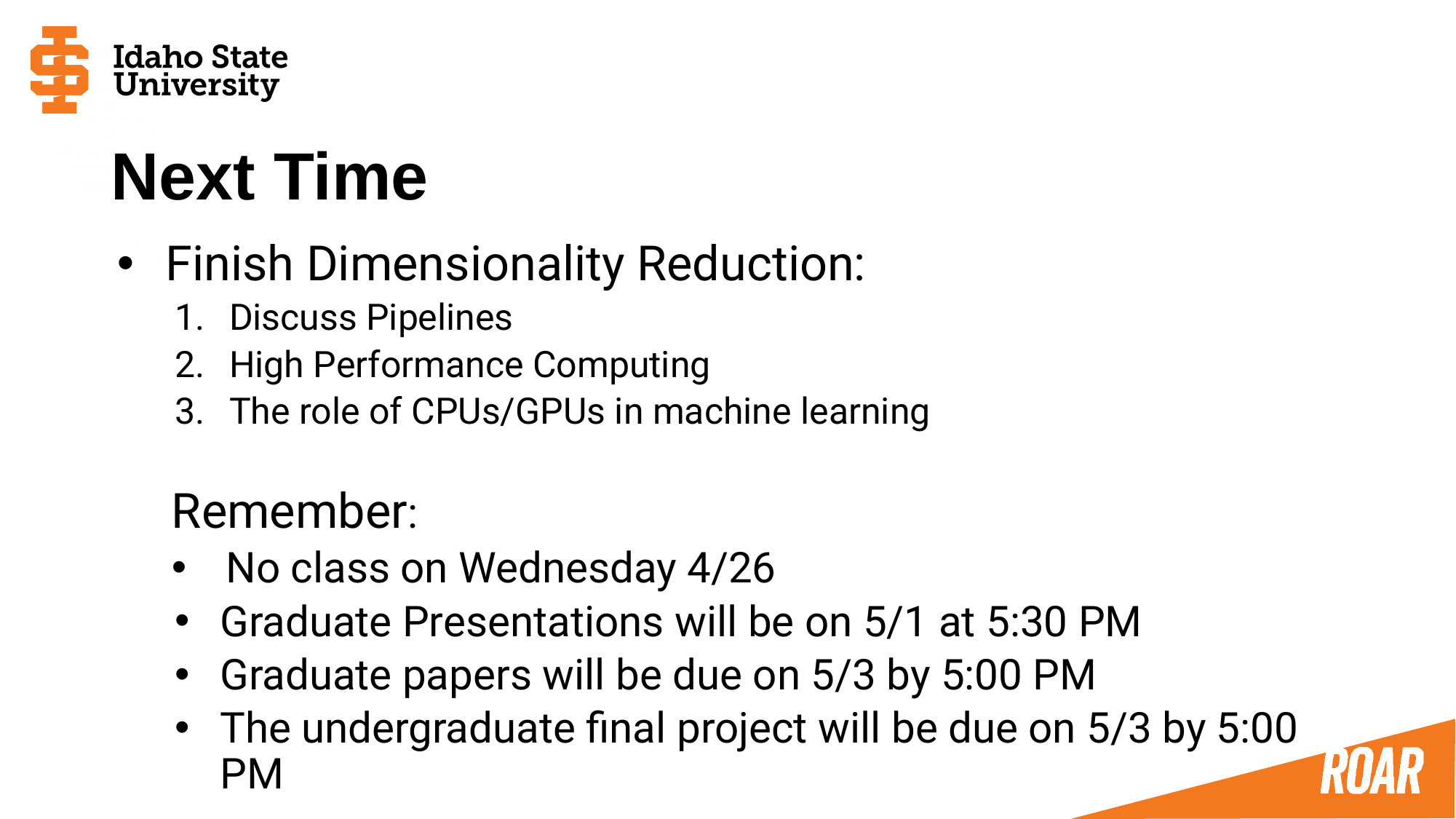

# Next Time
Finish Dimensionality Reduction:
Discuss Pipelines
High Performance Computing
The role of CPUs/GPUs in machine learning

Remember:
No class on Wednesday 4/26
Graduate Presentations will be on 5/1 at 5:30 PM
Graduate papers will be due on 5/3 by 5:00 PM
The undergraduate final project will be due on 5/3 by 5:00 PM